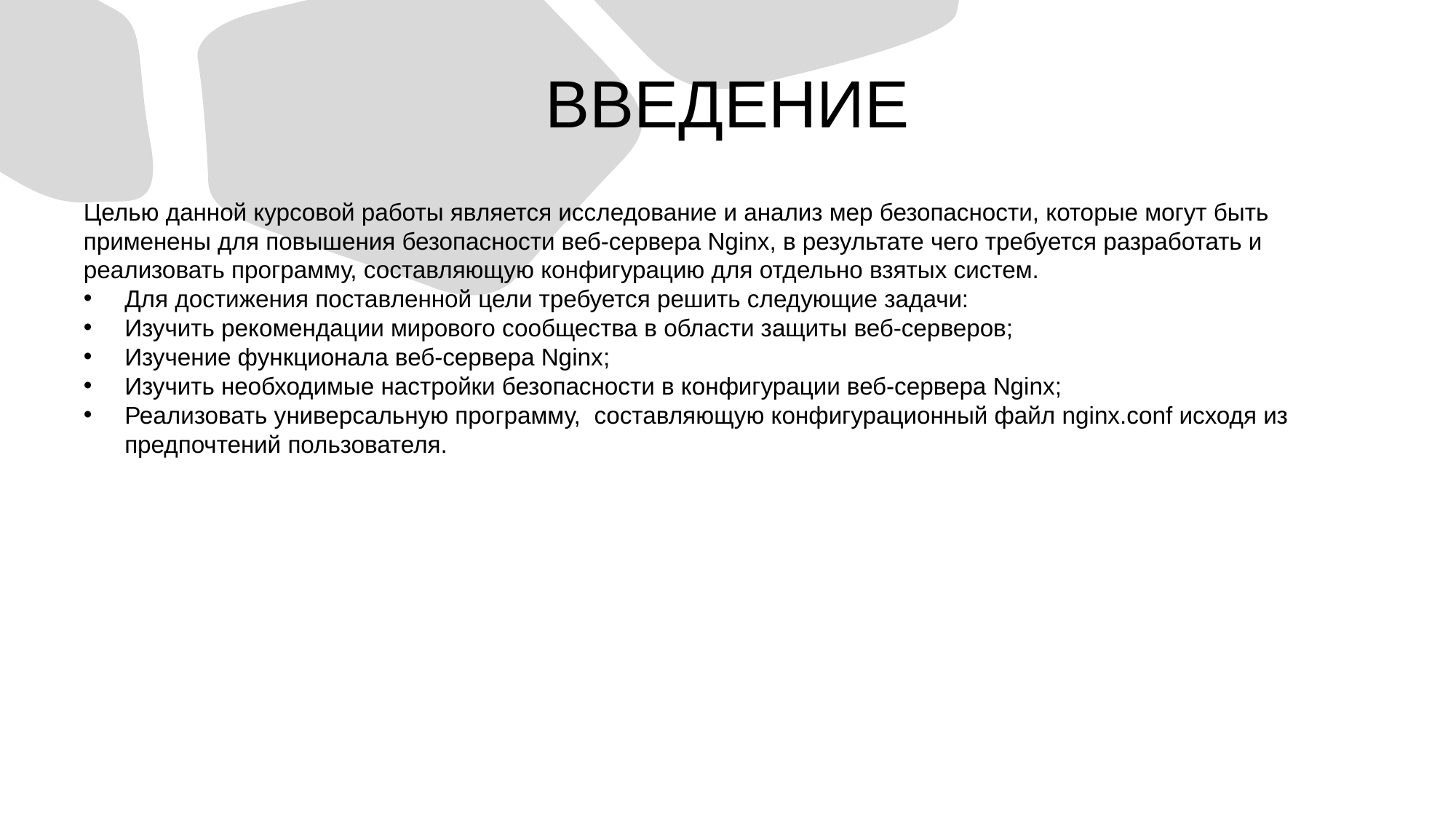

# ВВЕДЕНИЕ
Целью данной курсовой работы является исследование и анализ мер безопасности, которые могут быть применены для повышения безопасности веб-сервера Nginx, в результате чего требуется разработать и реализовать программу, составляющую конфигурацию для отдельно взятых систем.
Для достижения поставленной цели требуется решить следующие задачи:
Изучить рекомендации мирового сообщества в области защиты веб-серверов;
Изучение функционала веб-сервера Nginx;
Изучить необходимые настройки безопасности в конфигурации веб-сервера Nginx;
Реализовать универсальную программу,  составляющую конфигурационный файл nginx.conf исходя из предпочтений пользователя.